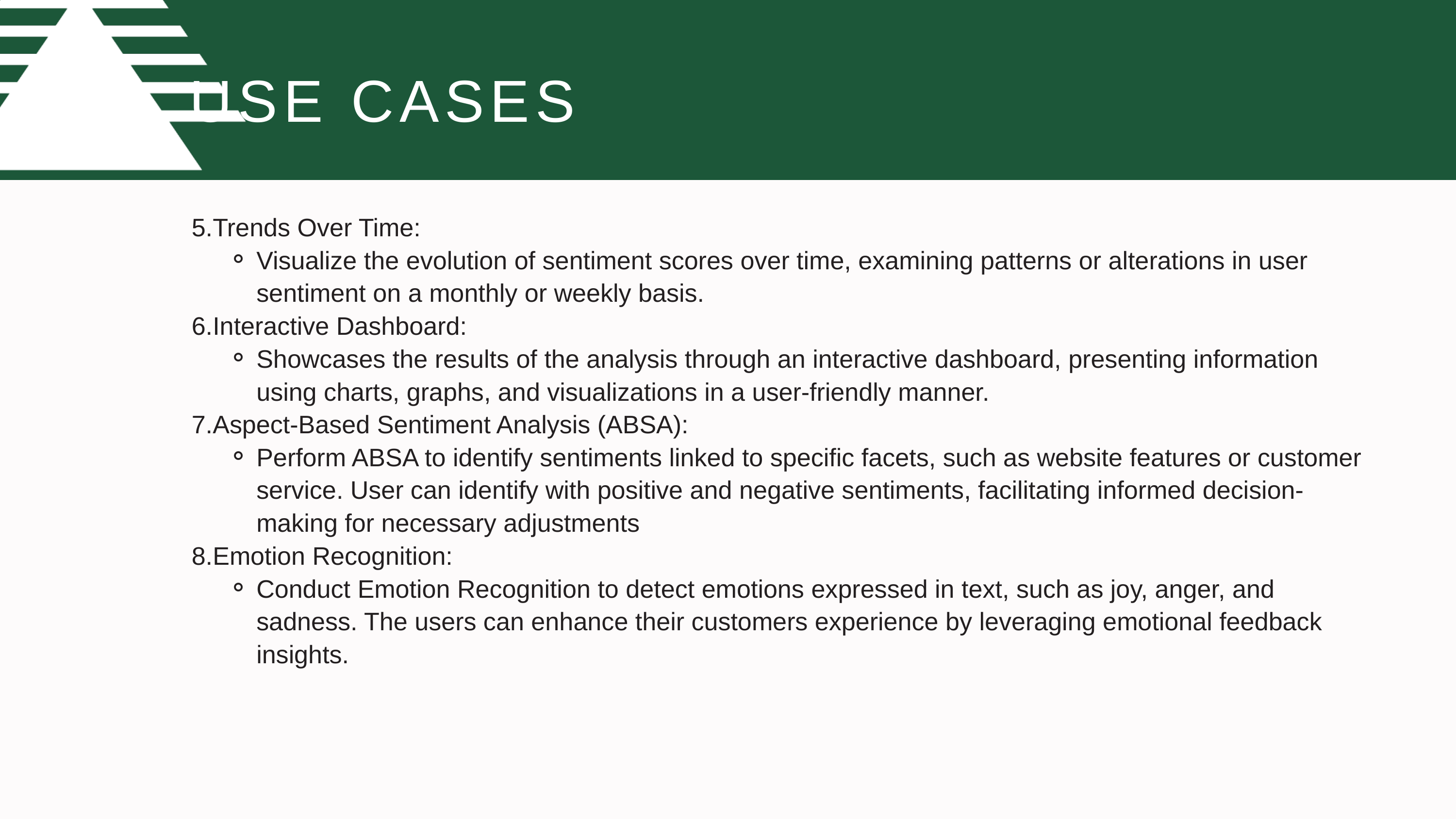

USE CASES
   5.Trends Over Time:
Visualize the evolution of sentiment scores over time, examining patterns or alterations in user sentiment on a monthly or weekly basis.
   6.Interactive Dashboard:
Showcases the results of the analysis through an interactive dashboard, presenting information using charts, graphs, and visualizations in a user-friendly manner.
   7.Aspect-Based Sentiment Analysis (ABSA):
Perform ABSA to identify sentiments linked to specific facets, such as website features or customer service. User can identify with positive and negative sentiments, facilitating informed decision-making for necessary adjustments
   8.Emotion Recognition:
Conduct Emotion Recognition to detect emotions expressed in text, such as joy, anger, and sadness. The users can enhance their customers experience by leveraging emotional feedback insights.